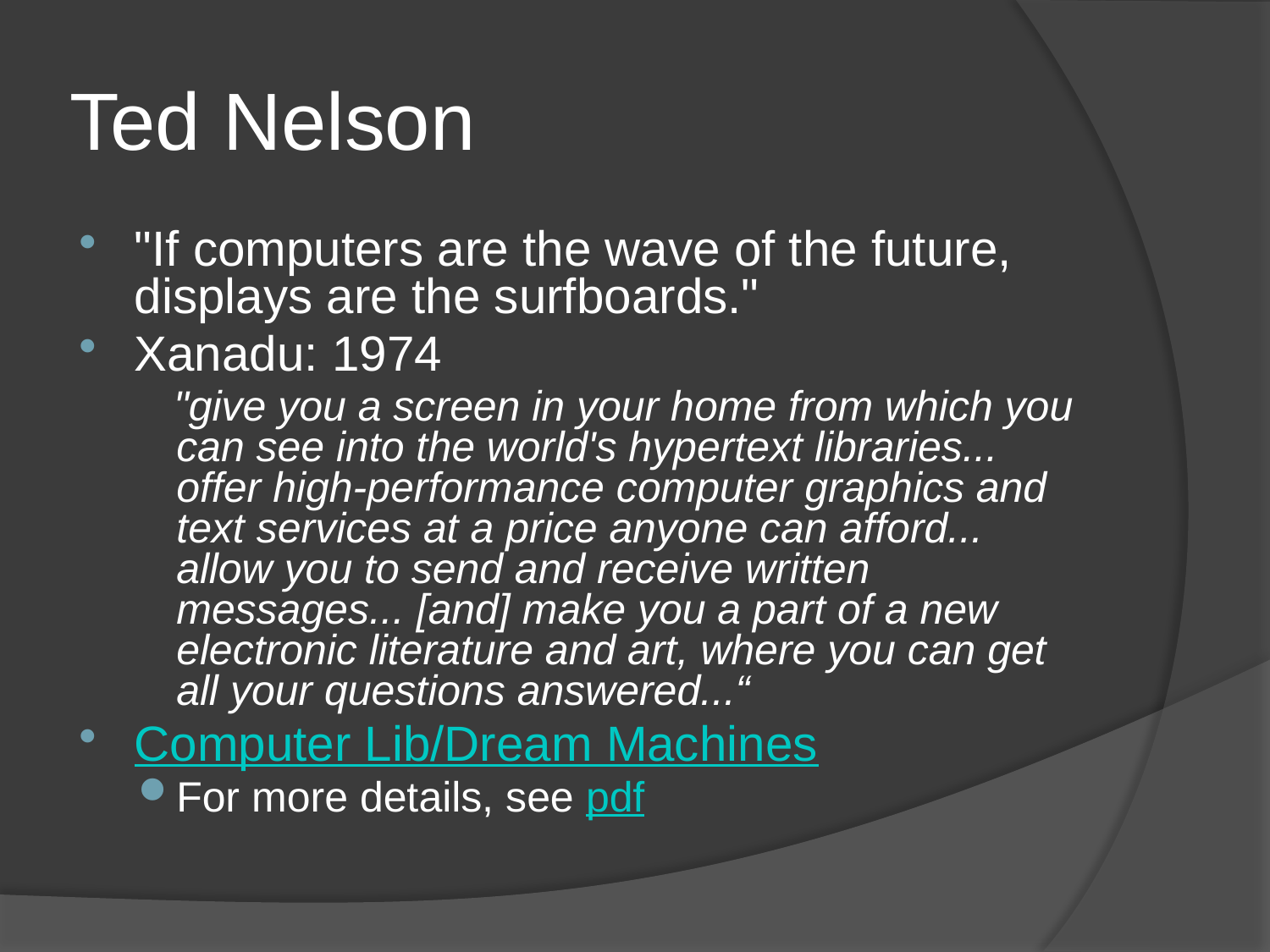

# Ted Nelson
"If computers are the wave of the future, displays are the surfboards."
Xanadu: 1974
   "give you a screen in your home from which you can see into the world's hypertext libraries... offer high-performance computer graphics and text services at a price anyone can afford... allow you to send and receive written messages... [and] make you a part of a new electronic literature and art, where you can get all your questions answered...“
Computer Lib/Dream Machines
For more details, see pdf